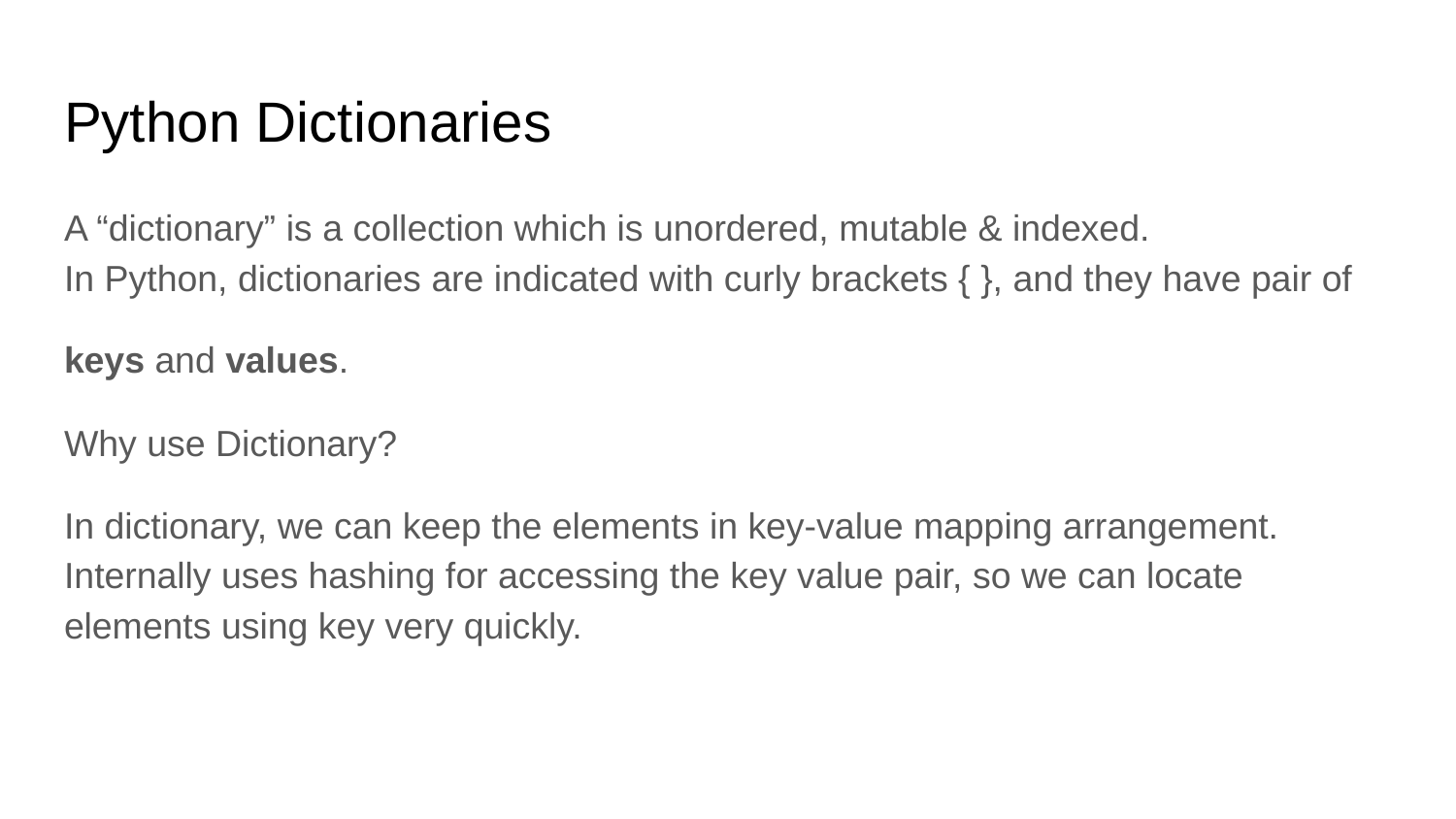

# Python Dictionaries
A “dictionary” is a collection which is unordered, mutable & indexed.
In Python, dictionaries are indicated with curly brackets { }, and they have pair of
keys and values.
Why use Dictionary?
In dictionary, we can keep the elements in key-value mapping arrangement.
Internally uses hashing for accessing the key value pair, so we can locate elements using key very quickly.